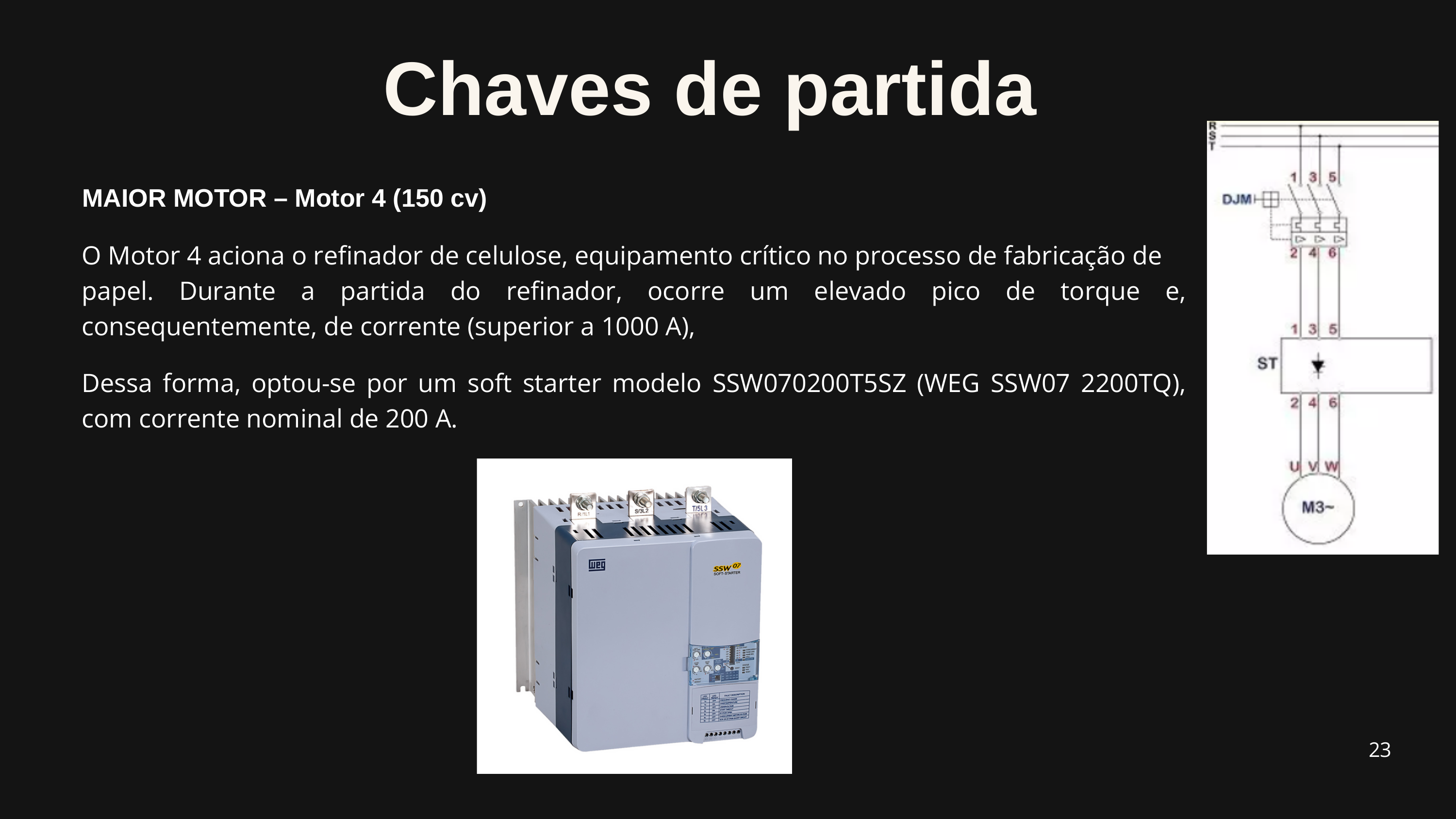

Chaves de partida

MAIOR MOTOR – Motor 4 (150 cv)
O Motor 4 aciona o refinador de celulose, equipamento crítico no processo de fabricação de
papel. Durante a partida do refinador, ocorre um elevado pico de torque e, consequentemente, de corrente (superior a 1000 A),
Dessa forma, optou-se por um soft starter modelo SSW070200T5SZ (WEG SSW07 2200TQ), com corrente nominal de 200 A.

23